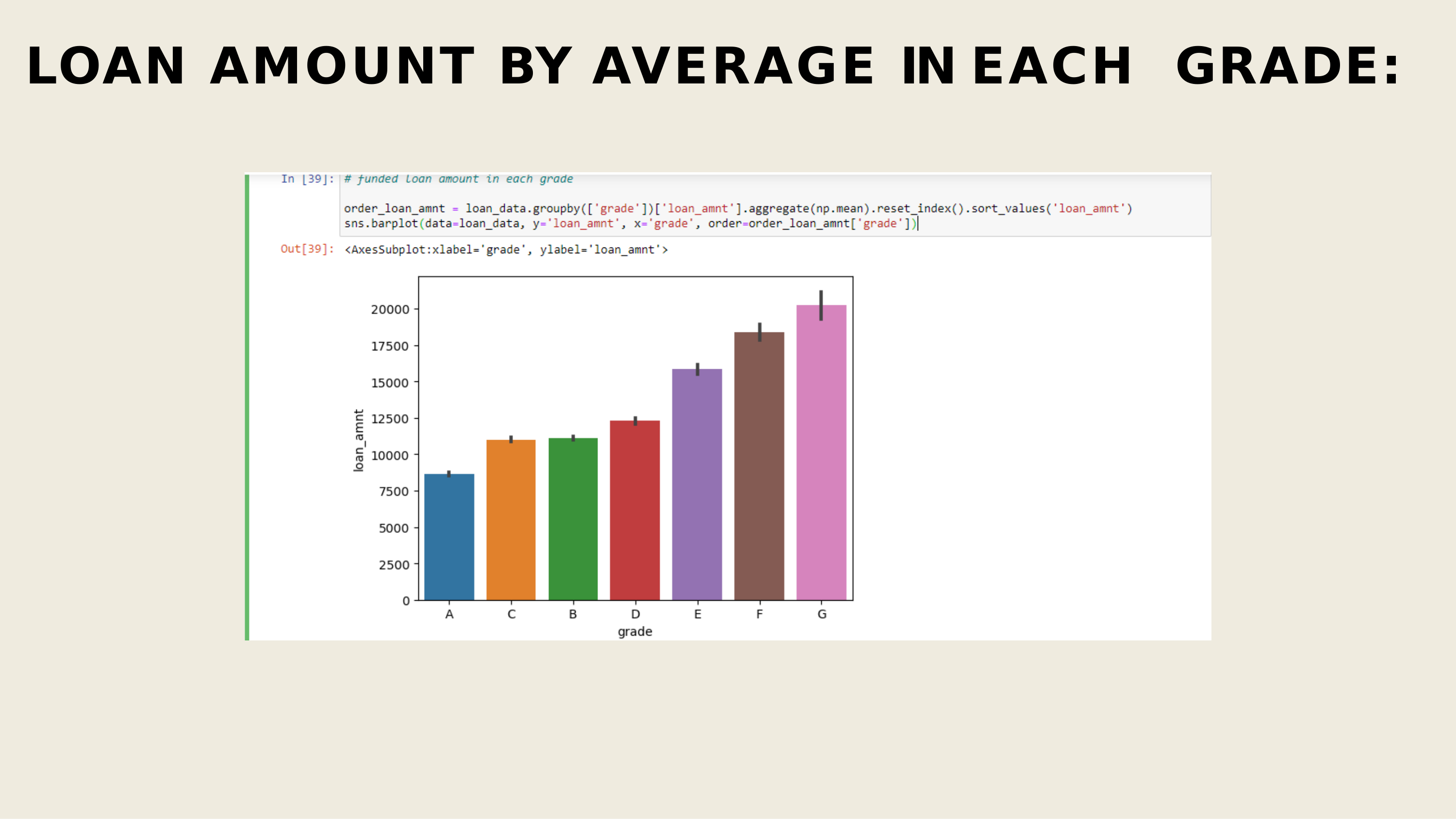

# LOAN AMOUNT BY AVERAGE IN EACH GRADE: